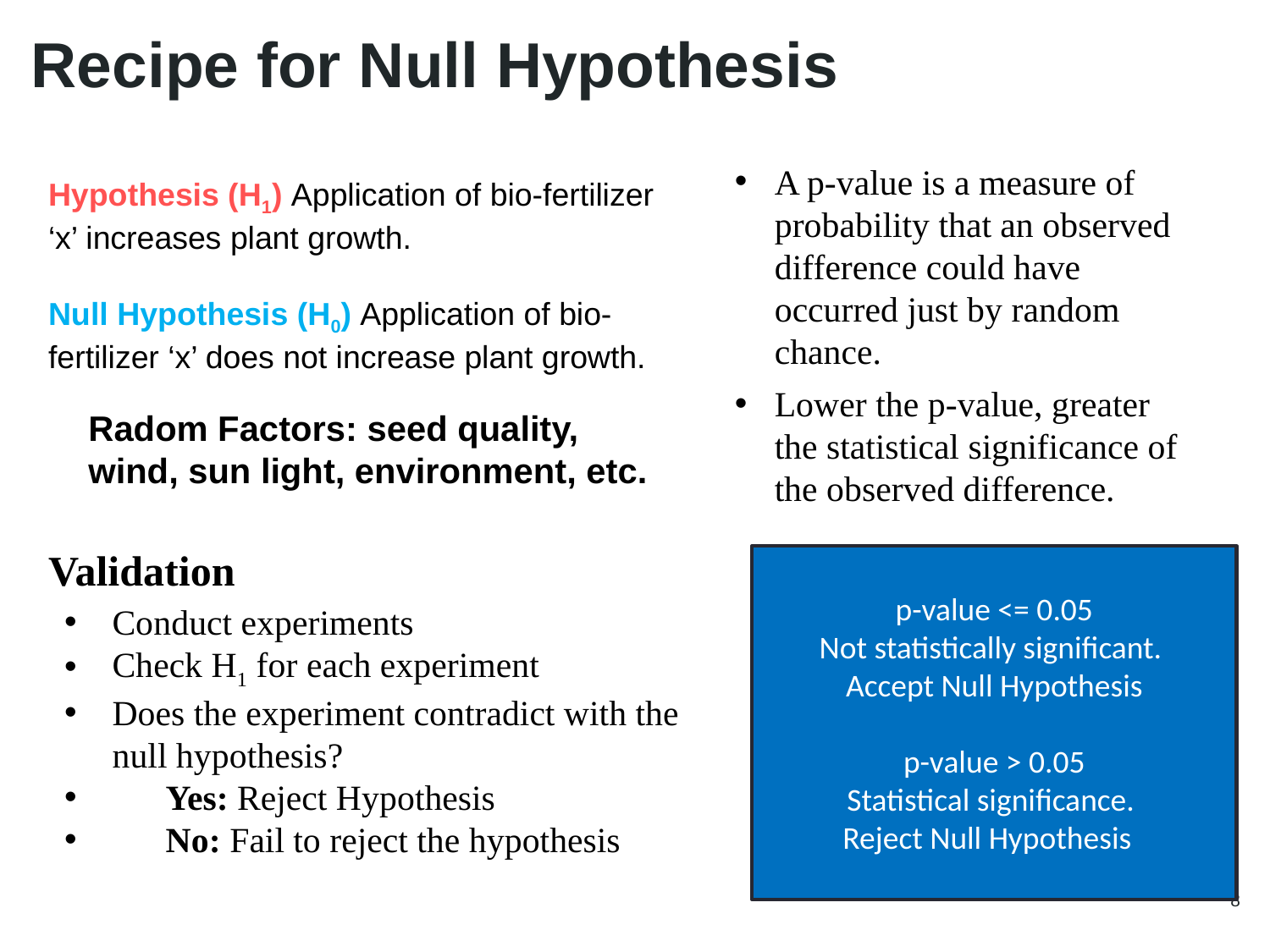

# Recipe for Null Hypothesis
A p-value is a measure of probability that an observed difference could have occurred just by random chance.
Lower the p-value, greater the statistical significance of the observed difference.
Hypothesis (H1) Application of bio-fertilizer ‘x’ increases plant growth.

Null Hypothesis (H0) Application of bio-fertilizer ‘x’ does not increase plant growth.
Radom Factors: seed quality, wind, sun light, environment, etc.
Validation
p-value <= 0.05
Not statistically significant.
Accept Null Hypothesis

p-value > 0.05
Statistical significance.
Reject Null Hypothesis
Conduct experiments
Check H1 for each experiment
Does the experiment contradict with the null hypothesis?
      Yes: Reject Hypothesis
      No: Fail to reject the hypothesis
8